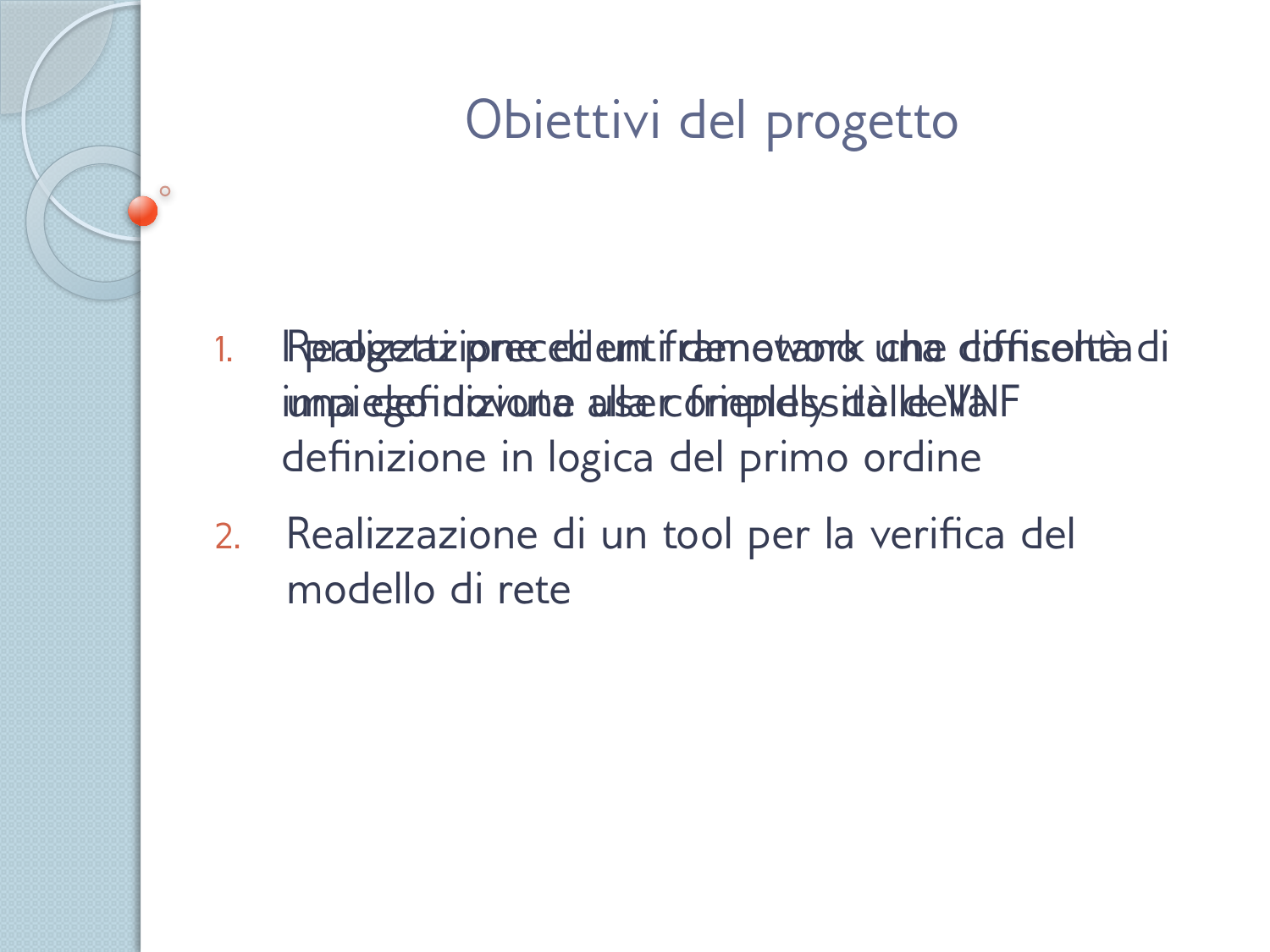

# Obiettivi del progetto
Realizzazione di un framework che consenta una definizione user friendly delle VNF

Realizzazione di un tool per la verifica del modello di rete
I progetti precedenti denotano una difficoltà di impiego dovuta alla complessità della definizione in logica del primo ordine